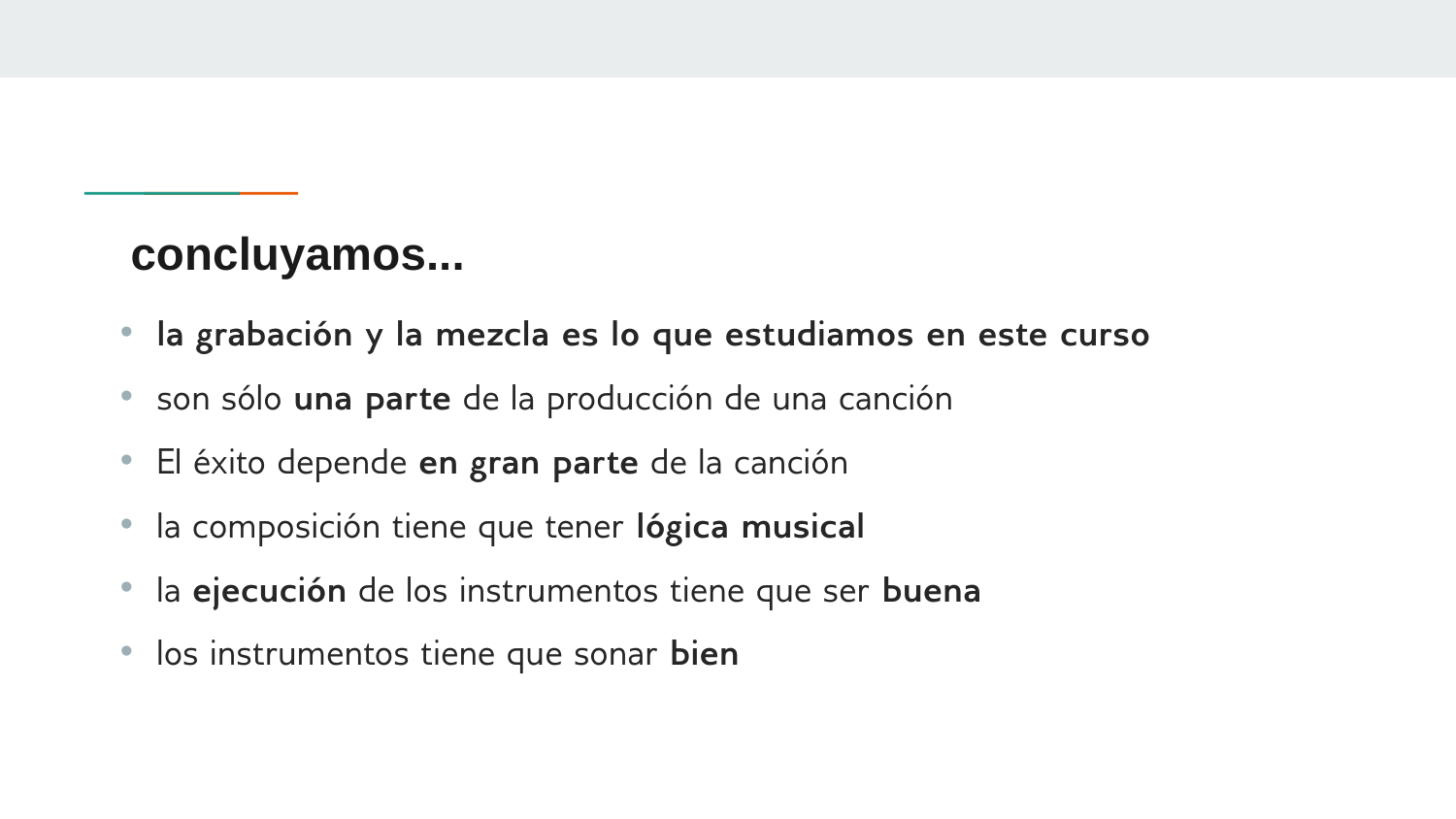

# concluyamos...
la grabación y la mezcla es lo que estudiamos en este curso
son sólo una parte de la producción de una canción
El éxito depende en gran parte de la canción
la composición tiene que tener lógica musical
la ejecución de los instrumentos tiene que ser buena
los instrumentos tiene que sonar bien